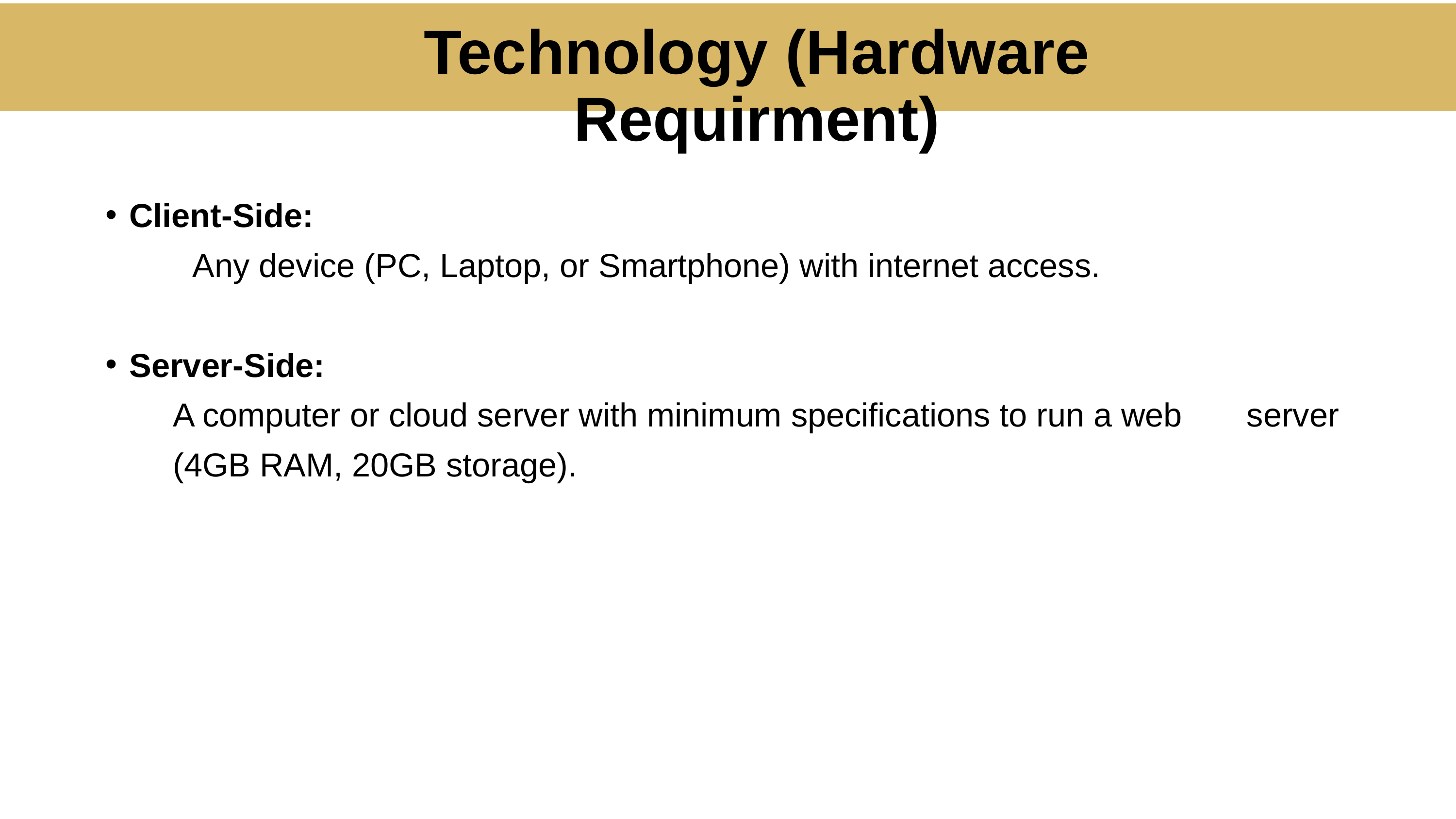

Technology (Hardware Requirment)
Client-Side:
            Any device (PC, Laptop, or Smartphone) with internet access.

Server-Side:

A computer or cloud server with minimum specifications to run a web       server (4GB RAM, 20GB storage).